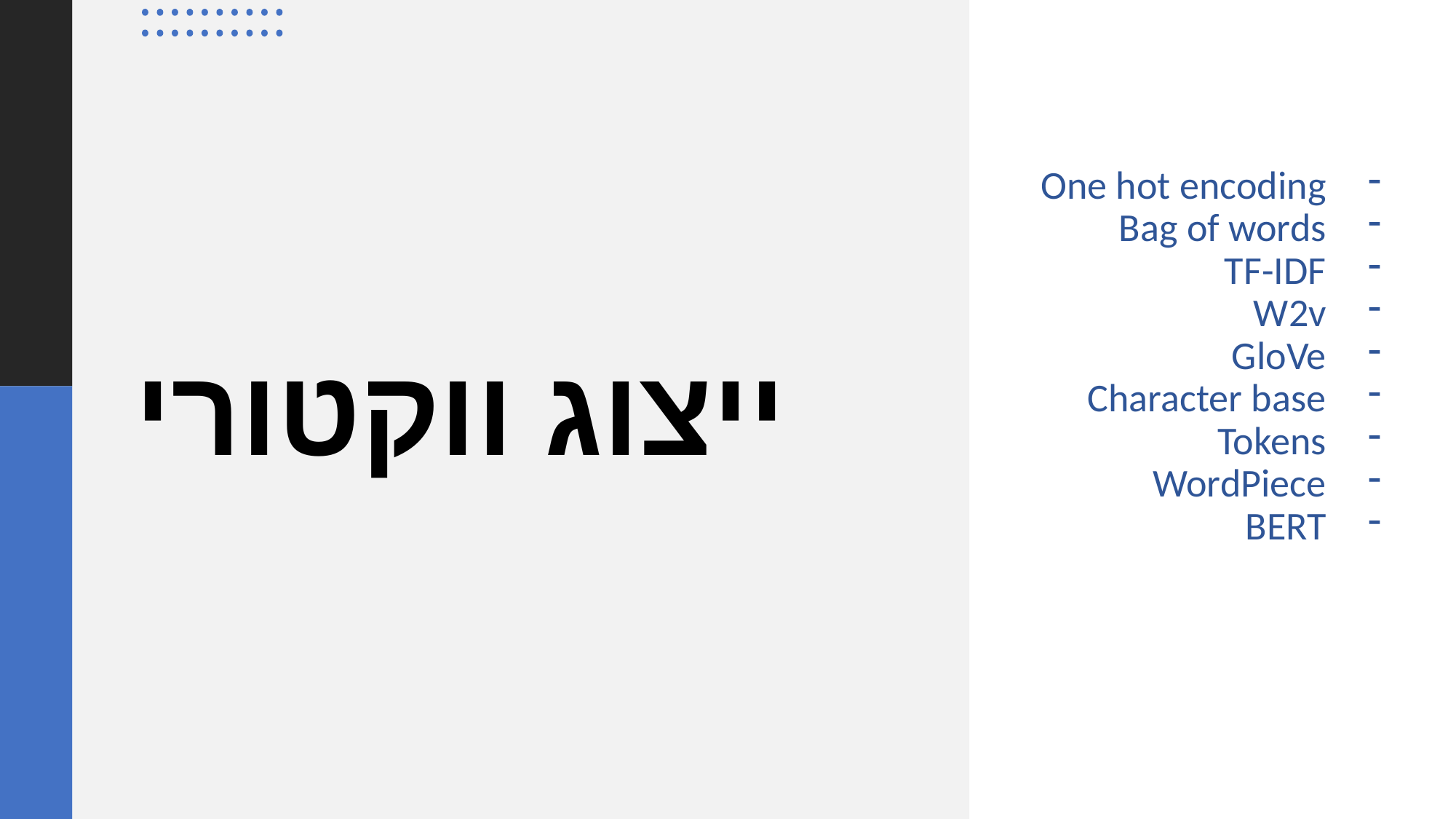

ייצוג ווקטורי
One hot encoding
Bag of words
TF-IDF
W2v
GloVe
Character base
Tokens
WordPiece
BERT